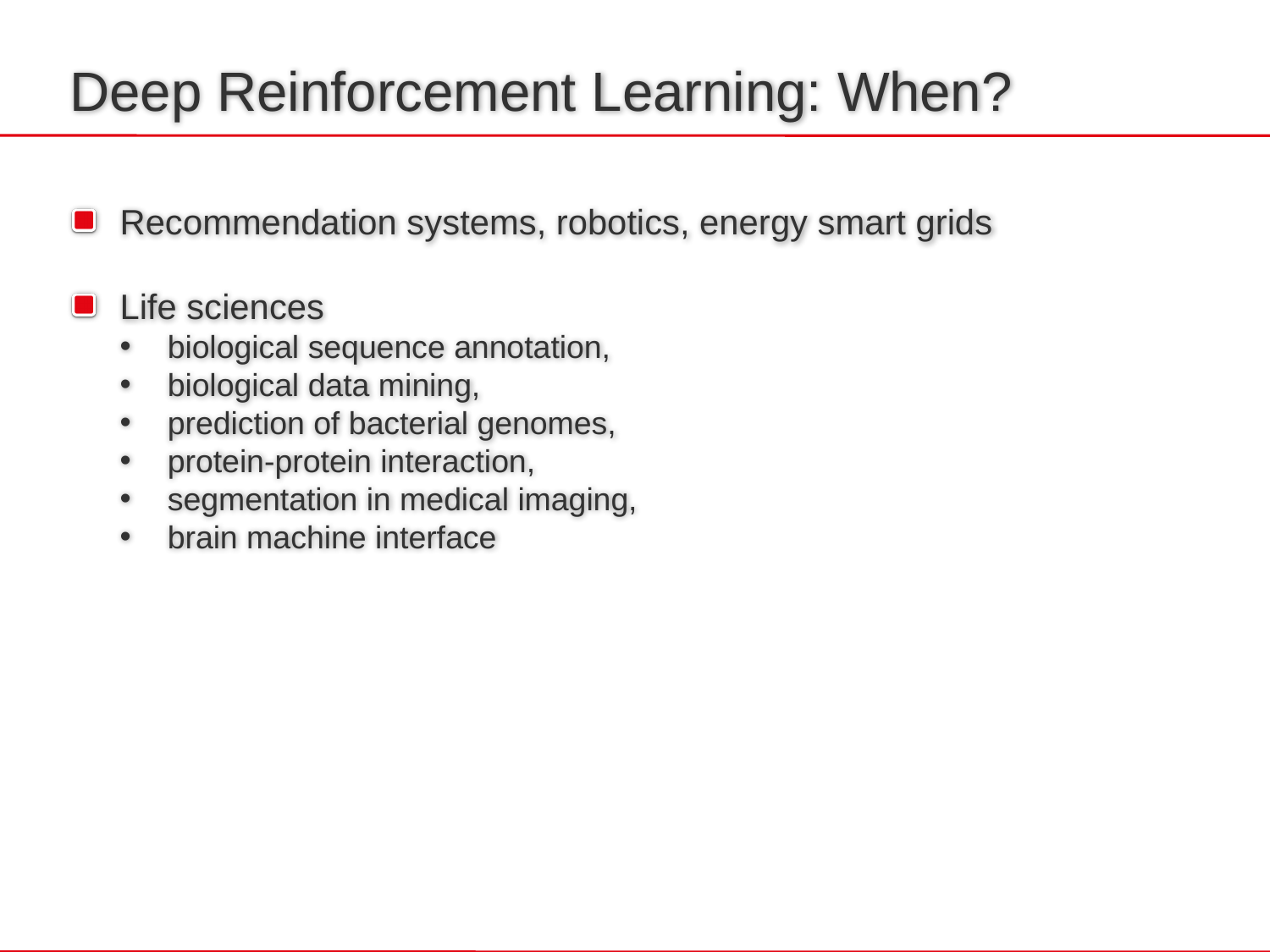

# Deep Reinforcement Learning: When?
Recommendation systems, robotics, energy smart grids
Life sciences
biological sequence annotation,
biological data mining,
prediction of bacterial genomes,
protein-protein interaction,
segmentation in medical imaging,
brain machine interface